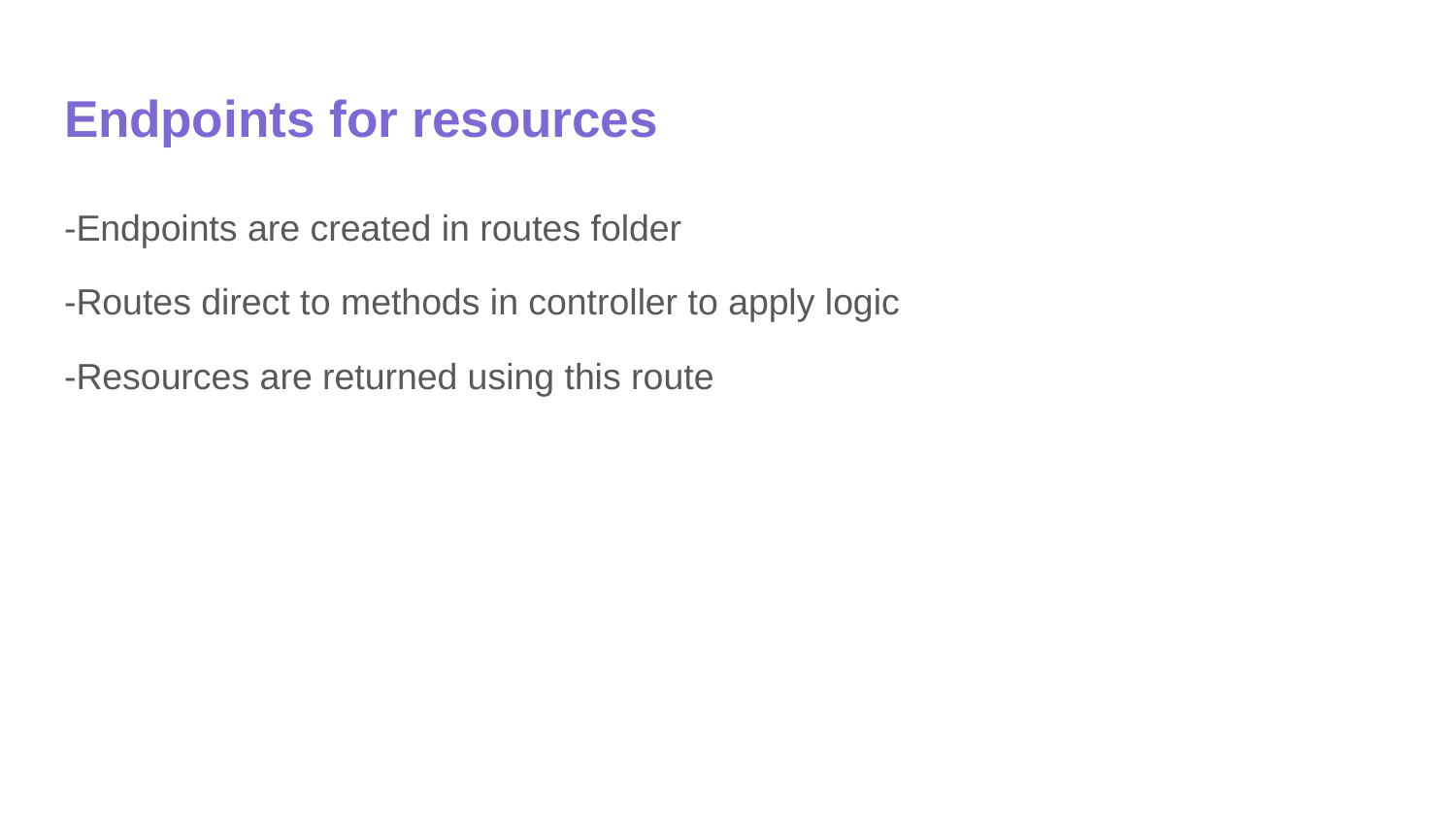

# Endpoints for resources
-Endpoints are created in routes folder
-Routes direct to methods in controller to apply logic
-Resources are returned using this route